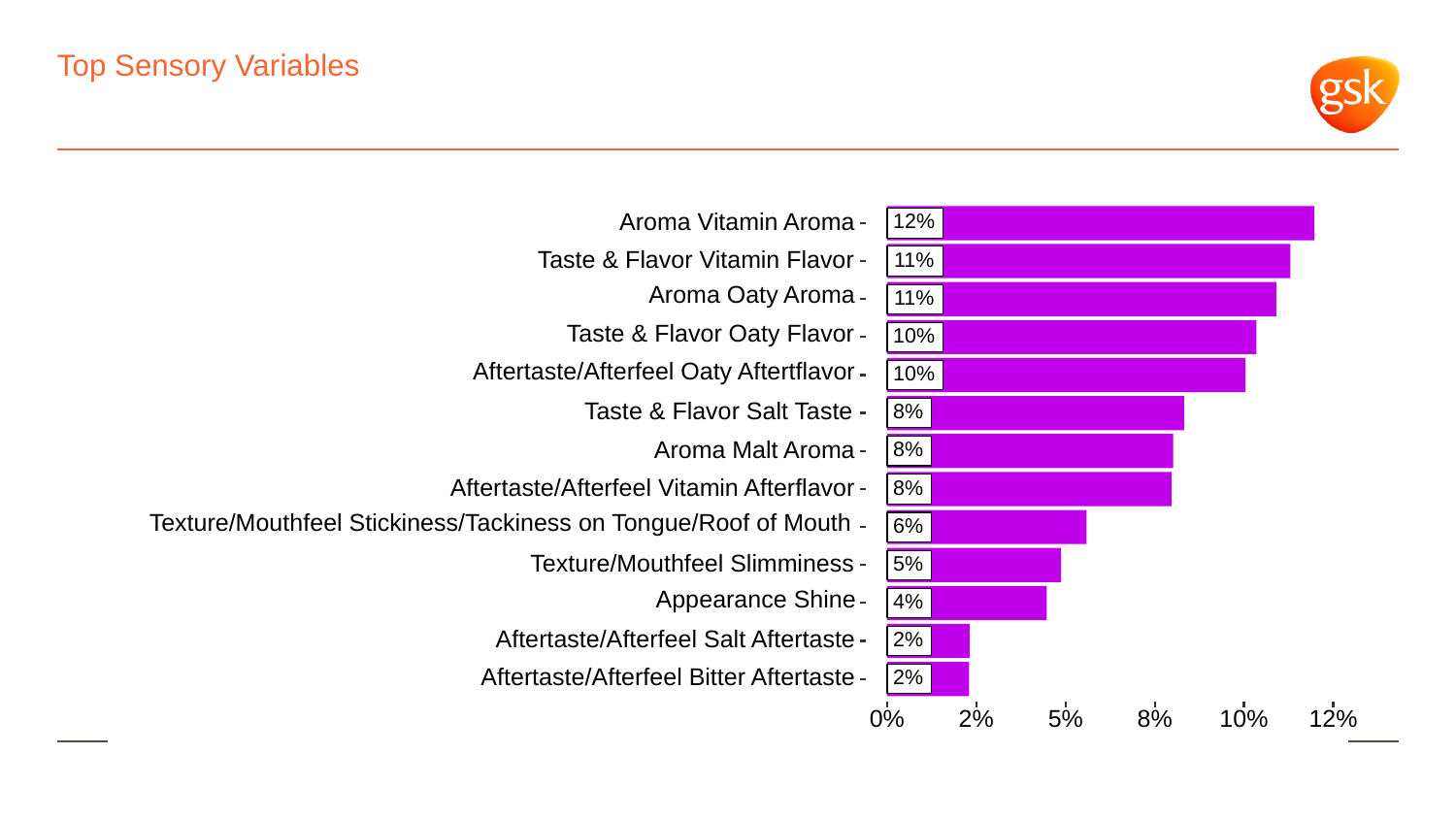

# Top Sensory Variables

Aroma Vitamin Aroma
12%

Taste & Flavor Vitamin Flavor
11%

Aroma Oaty Aroma
11%

Taste & Flavor Oaty Flavor
10%

Aftertaste/Afterfeel Oaty Aftertflavor
10%

Taste & Flavor Salt Taste
8%

Aroma Malt Aroma
8%

Aftertaste/Afterfeel Vitamin Afterflavor
8%

Texture/Mouthfeel Stickiness/Tackiness on Tongue/Roof of Mouth
6%

Texture/Mouthfeel Slimminess
5%

Appearance Shine
4%

Aftertaste/Afterfeel Salt Aftertaste
2%

Aftertaste/Afterfeel Bitter Aftertaste
2%

0%
2%
5%
8%
10%
12%